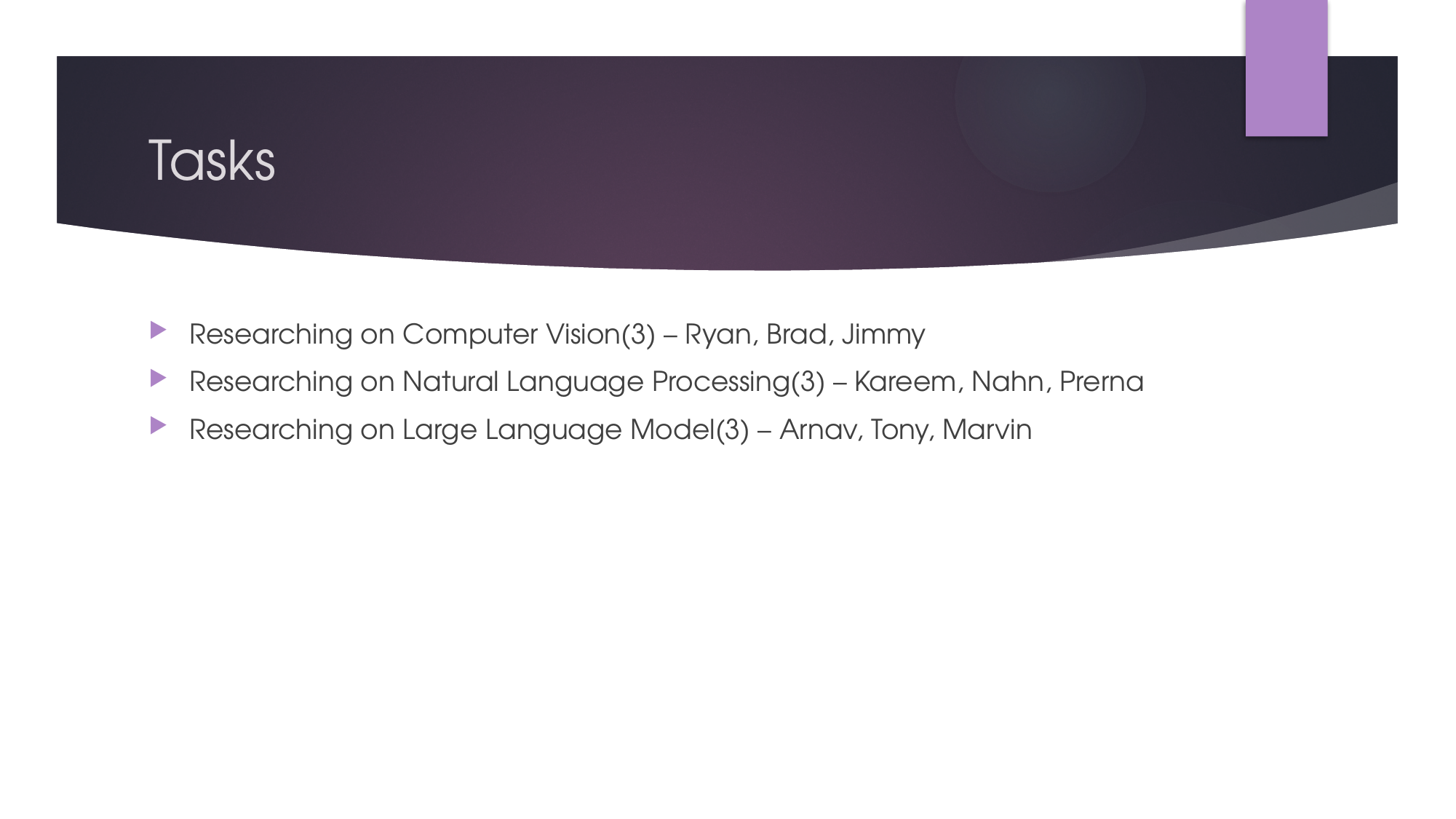

# Tasks
Researching on Computer Vision(3) – Ryan, Brad, Jimmy
Researching on Natural Language Processing(3) – Kareem, Nahn, Prerna
Researching on Large Language Model(3) – Arnav, Tony, Marvin